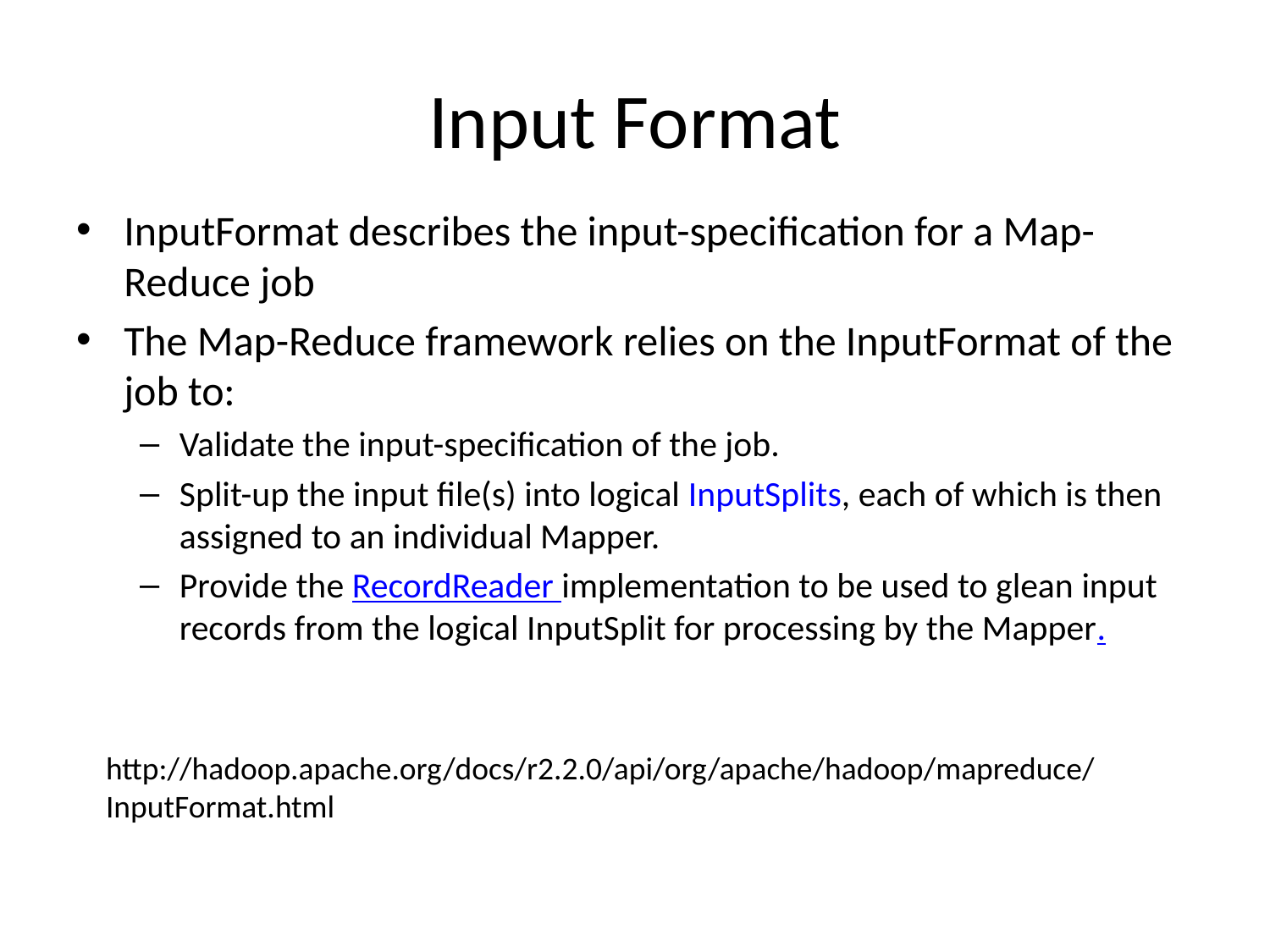

# Input Format
InputFormat describes the input-specification for a Map-Reduce job
The Map-Reduce framework relies on the InputFormat of the job to:
Validate the input-specification of the job.
Split-up the input file(s) into logical InputSplits, each of which is then assigned to an individual Mapper.
Provide the RecordReader implementation to be used to glean input records from the logical InputSplit for processing by the Mapper.
http://hadoop.apache.org/docs/r2.2.0/api/org/apache/hadoop/mapreduce/InputFormat.html